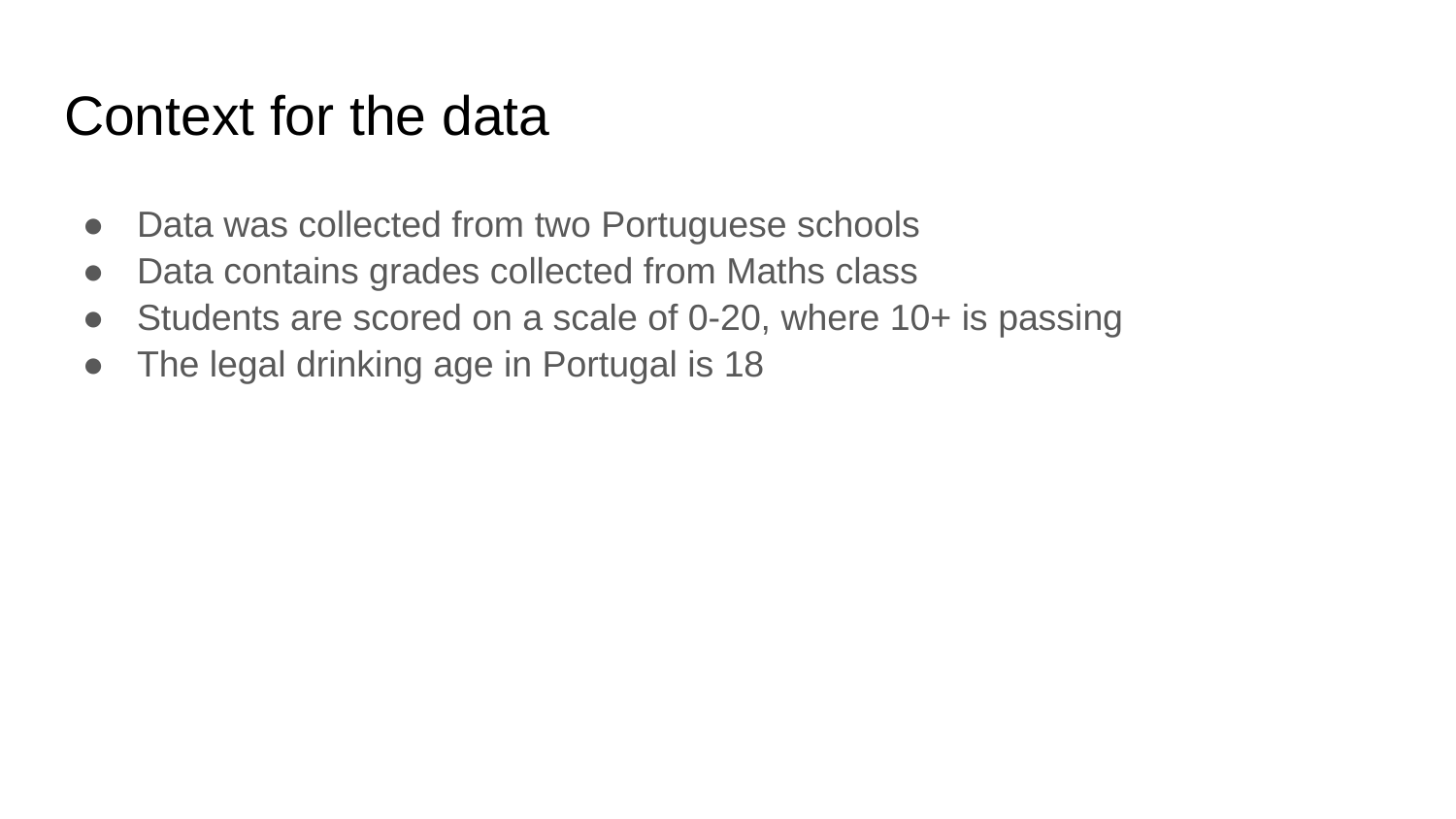

# Context for the data
Data was collected from two Portuguese schools
Data contains grades collected from Maths class
Students are scored on a scale of 0-20, where 10+ is passing
The legal drinking age in Portugal is 18